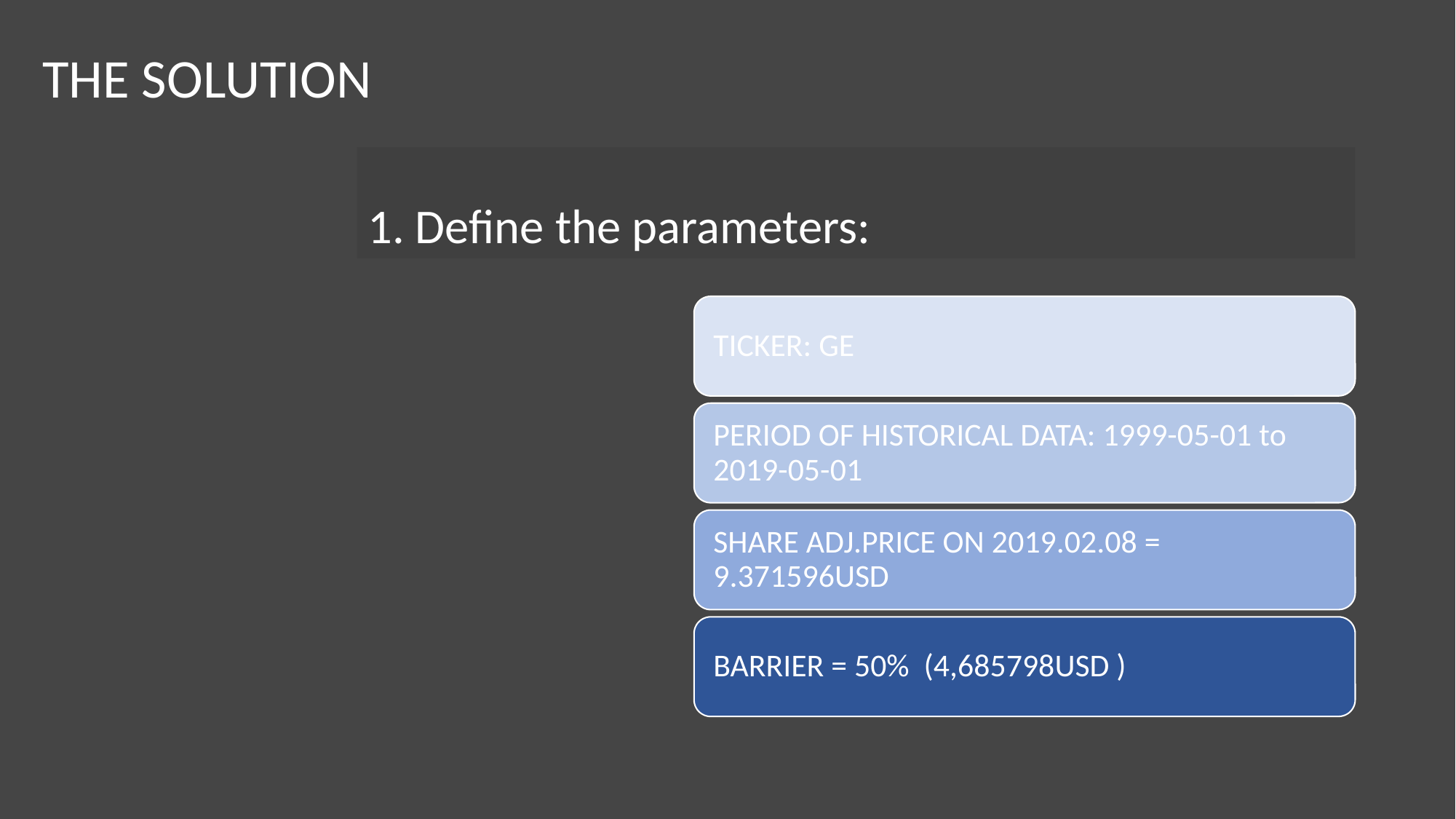

THE SOLUTION

1. Define the parameters:
TICKER: GE
PERIOD OF HISTORICAL DATA: 1999-05-01 to 2019-05-01
SHARE ADJ.PRICE ON 2019.02.08 = 9.371596USD
BARRIER = 50%  (4,685798USD )